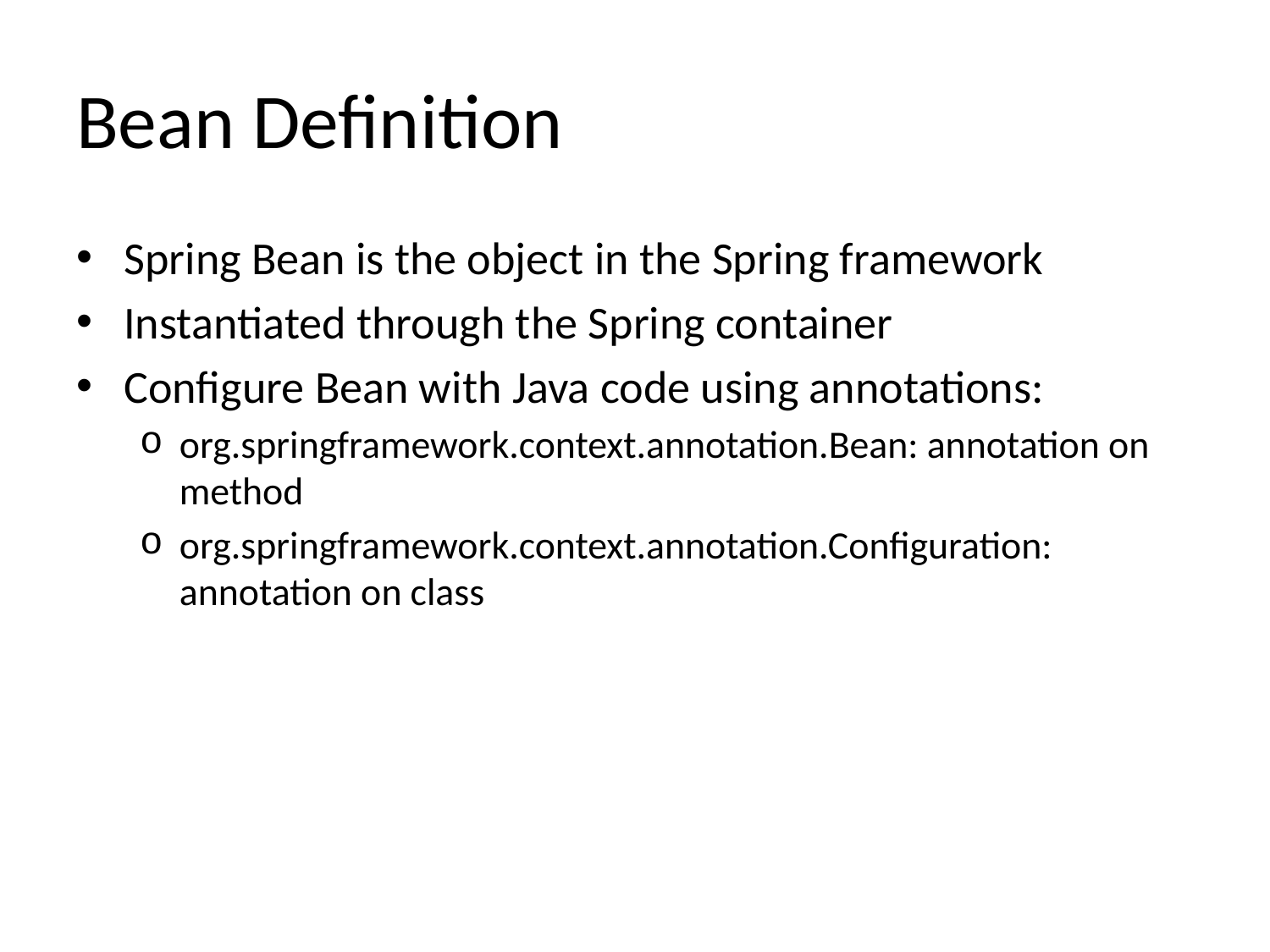

# Bean Definition
Spring Bean is the object in the Spring framework
Instantiated through the Spring container
Configure Bean with Java code using annotations:
org.springframework.context.annotation.Bean: annotation on method
org.springframework.context.annotation.Configuration: annotation on class